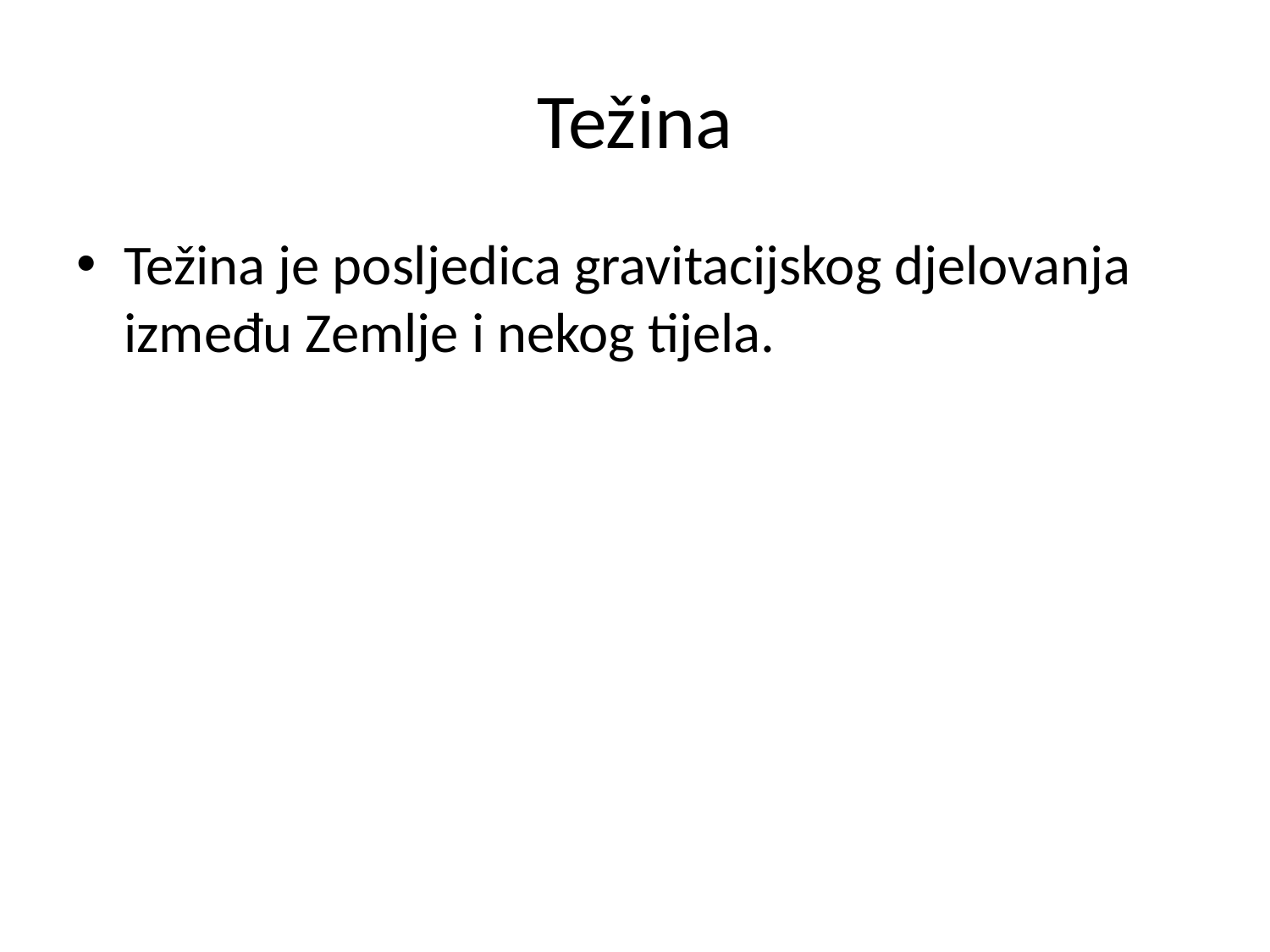

# Težina
Težina je posljedica gravitacijskog djelovanja između Zemlje i nekog tijela.